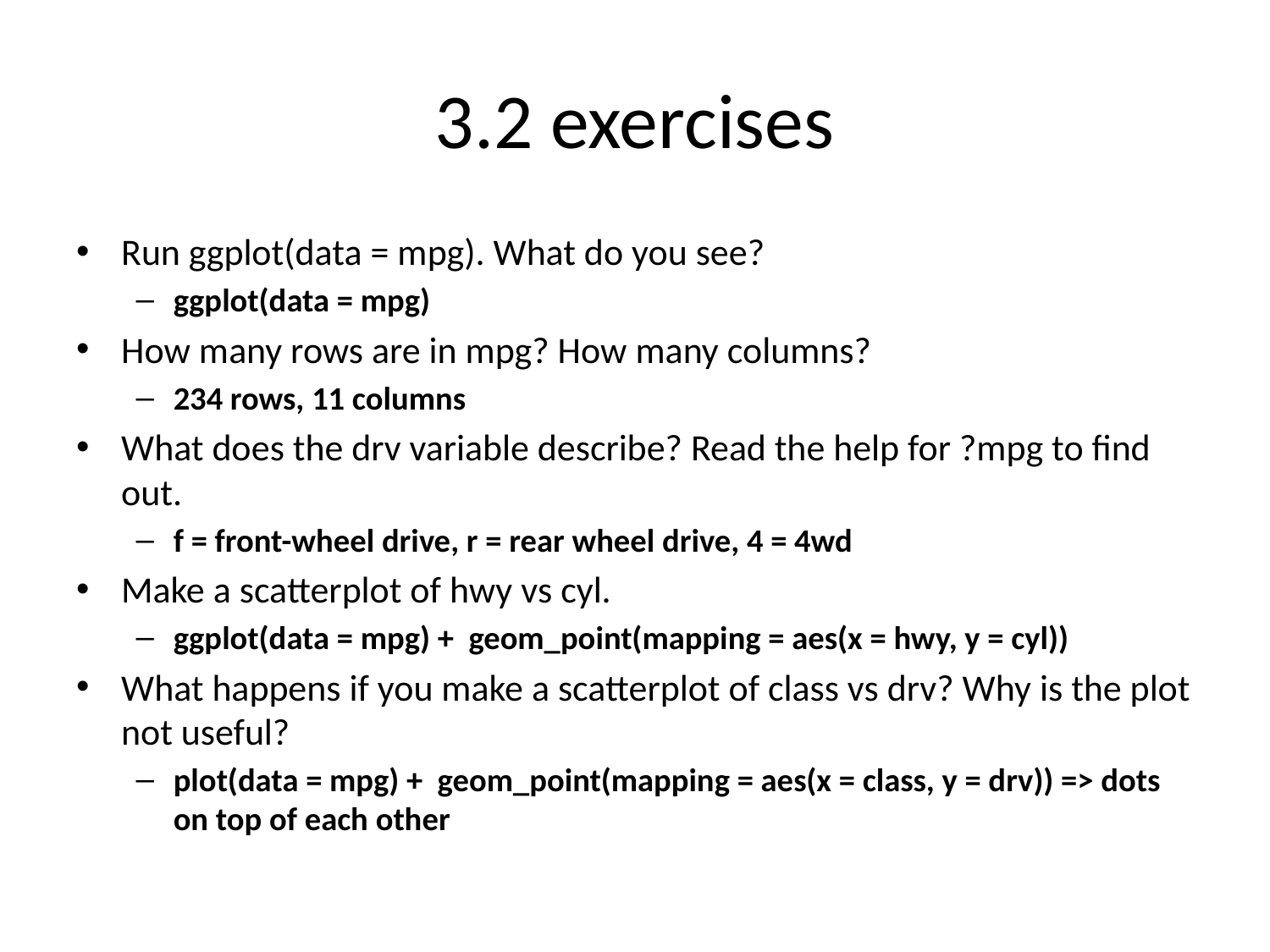

# 3.2 exercises
Run ggplot(data = mpg). What do you see?
ggplot(data = mpg)
How many rows are in mpg? How many columns?
234 rows, 11 columns
What does the drv variable describe? Read the help for ?mpg to find out.
f = front-wheel drive, r = rear wheel drive, 4 = 4wd
Make a scatterplot of hwy vs cyl.
ggplot(data = mpg) +  geom_point(mapping = aes(x = hwy, y = cyl))
What happens if you make a scatterplot of class vs drv? Why is the plot not useful?
plot(data = mpg) +  geom_point(mapping = aes(x = class, y = drv)) => dots on top of each other